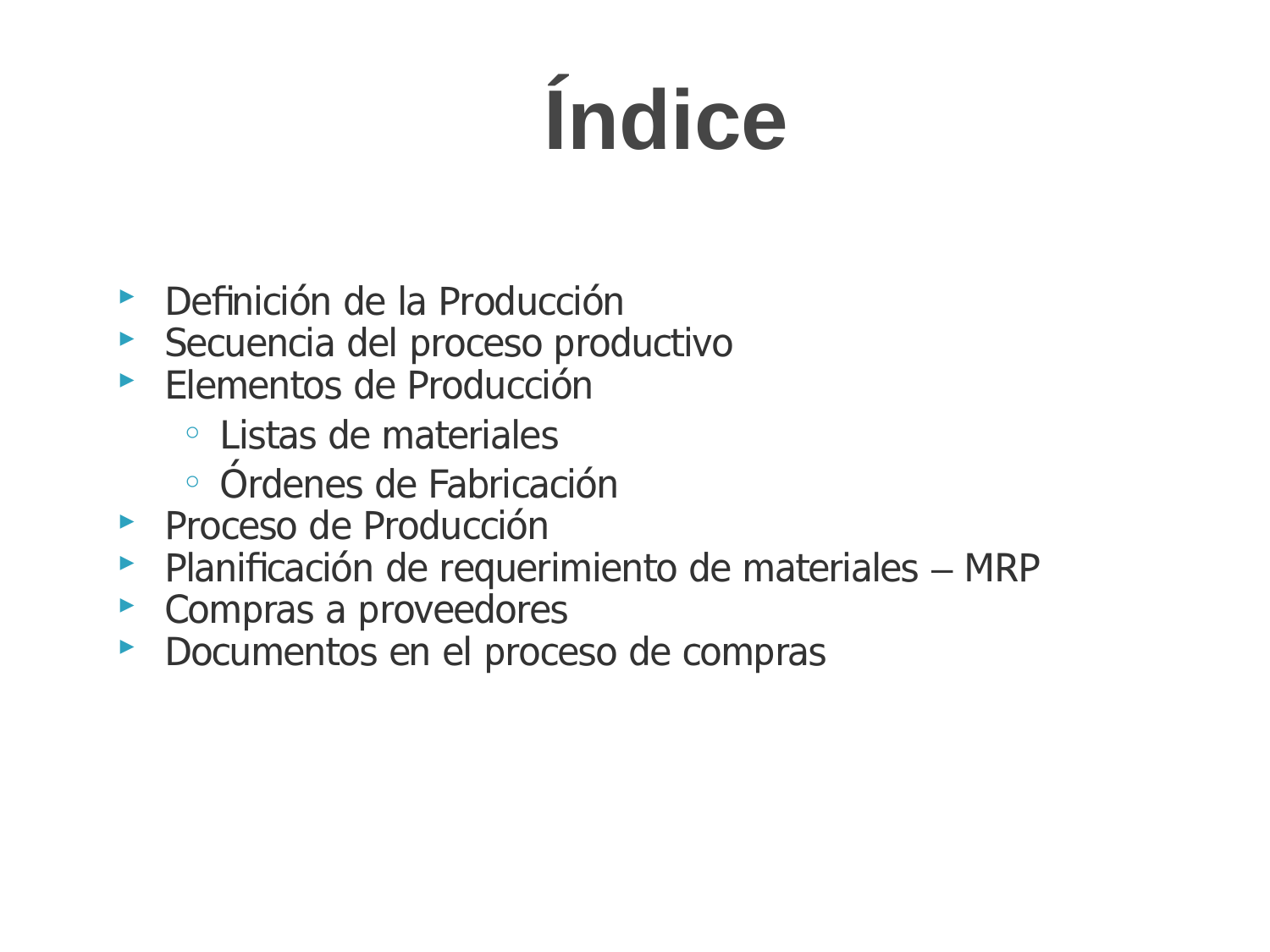

# Índice

Definición de la Producción
Secuencia del proceso productivo
Elementos de Producción
Listas de materiales
Órdenes de Fabricación
Proceso de Producción
Planificación de requerimiento de materiales – MRP
Compras a proveedores
Documentos en el proceso de compras